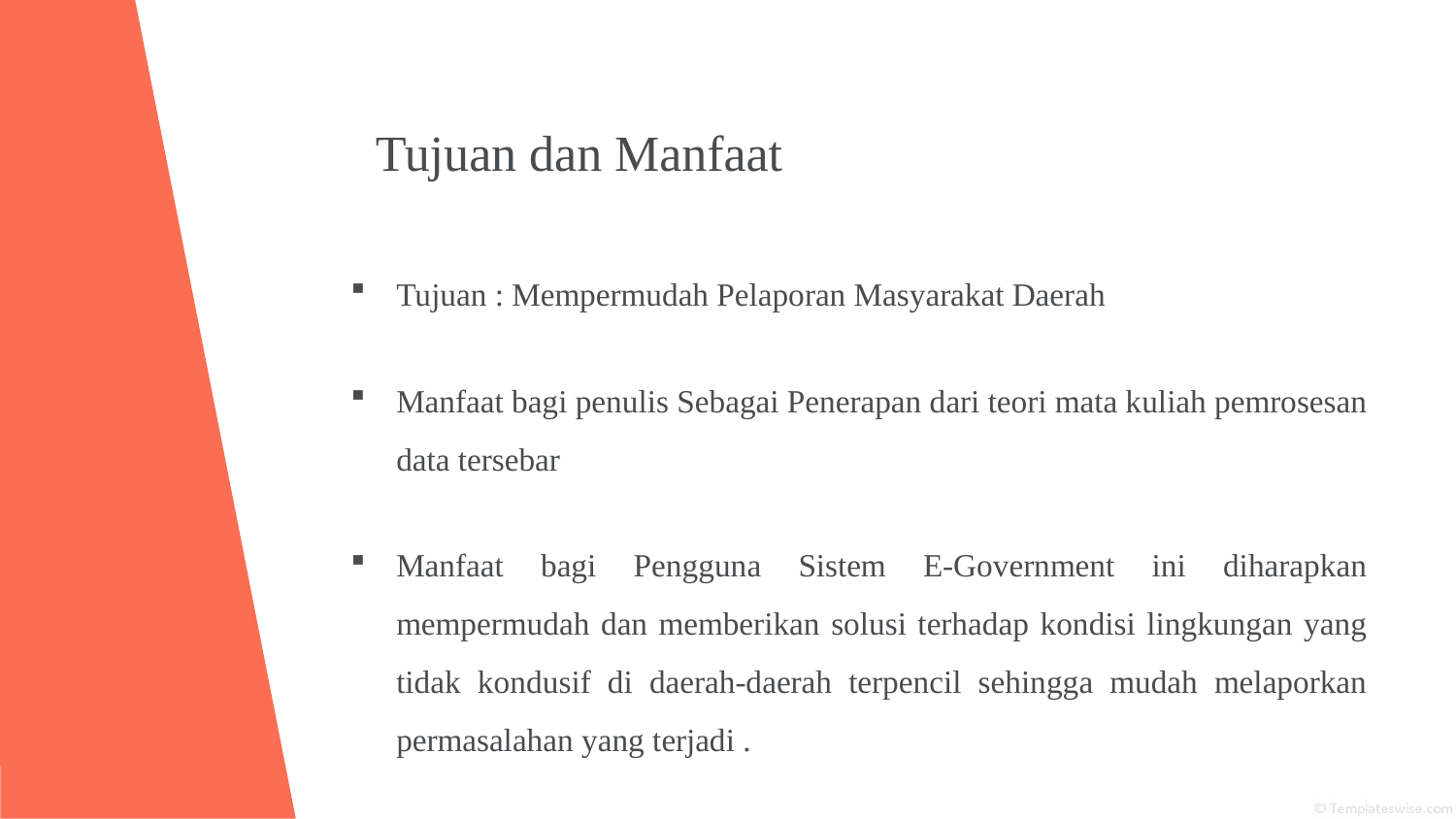

# Tujuan dan Manfaat
Tujuan : Mempermudah Pelaporan Masyarakat Daerah
Manfaat bagi penulis Sebagai Penerapan dari teori mata kuliah pemrosesan data tersebar
Manfaat bagi Pengguna Sistem E-Government ini diharapkan mempermudah dan memberikan solusi terhadap kondisi lingkungan yang tidak kondusif di daerah-daerah terpencil sehingga mudah melaporkan permasalahan yang terjadi .